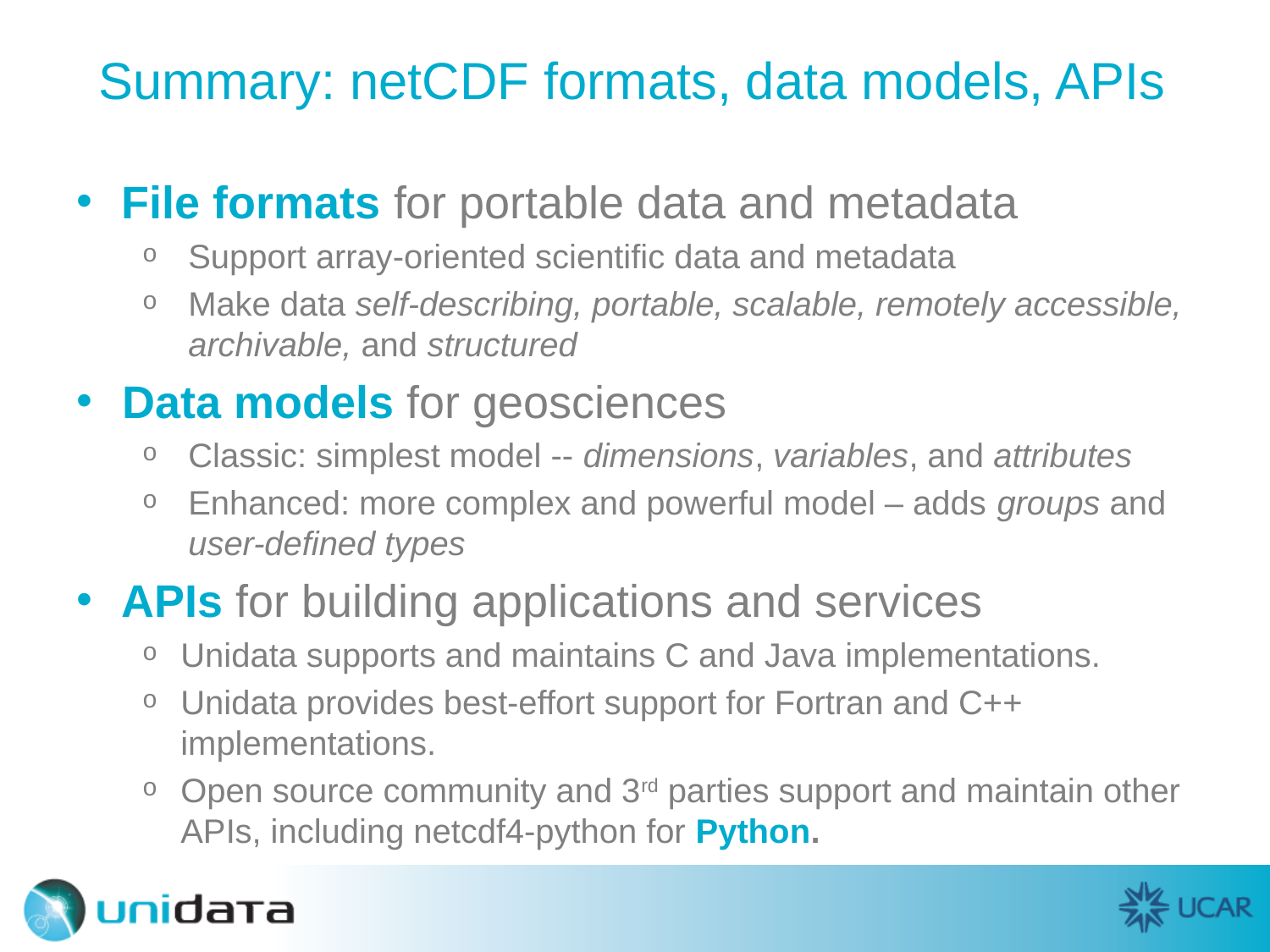

# Summary: netCDF formats, data models, APIs
File formats for portable data and metadata
Support array-oriented scientific data and metadata
Make data self-describing, portable, scalable, remotely accessible, archivable, and structured
Data models for geosciences
Classic: simplest model -- dimensions, variables, and attributes
Enhanced: more complex and powerful model – adds groups and user-defined types
APIs for building applications and services
Unidata supports and maintains C and Java implementations.
Unidata provides best-effort support for Fortran and C++ implementations.
Open source community and 3rd parties support and maintain other APIs, including netcdf4-python for Python.